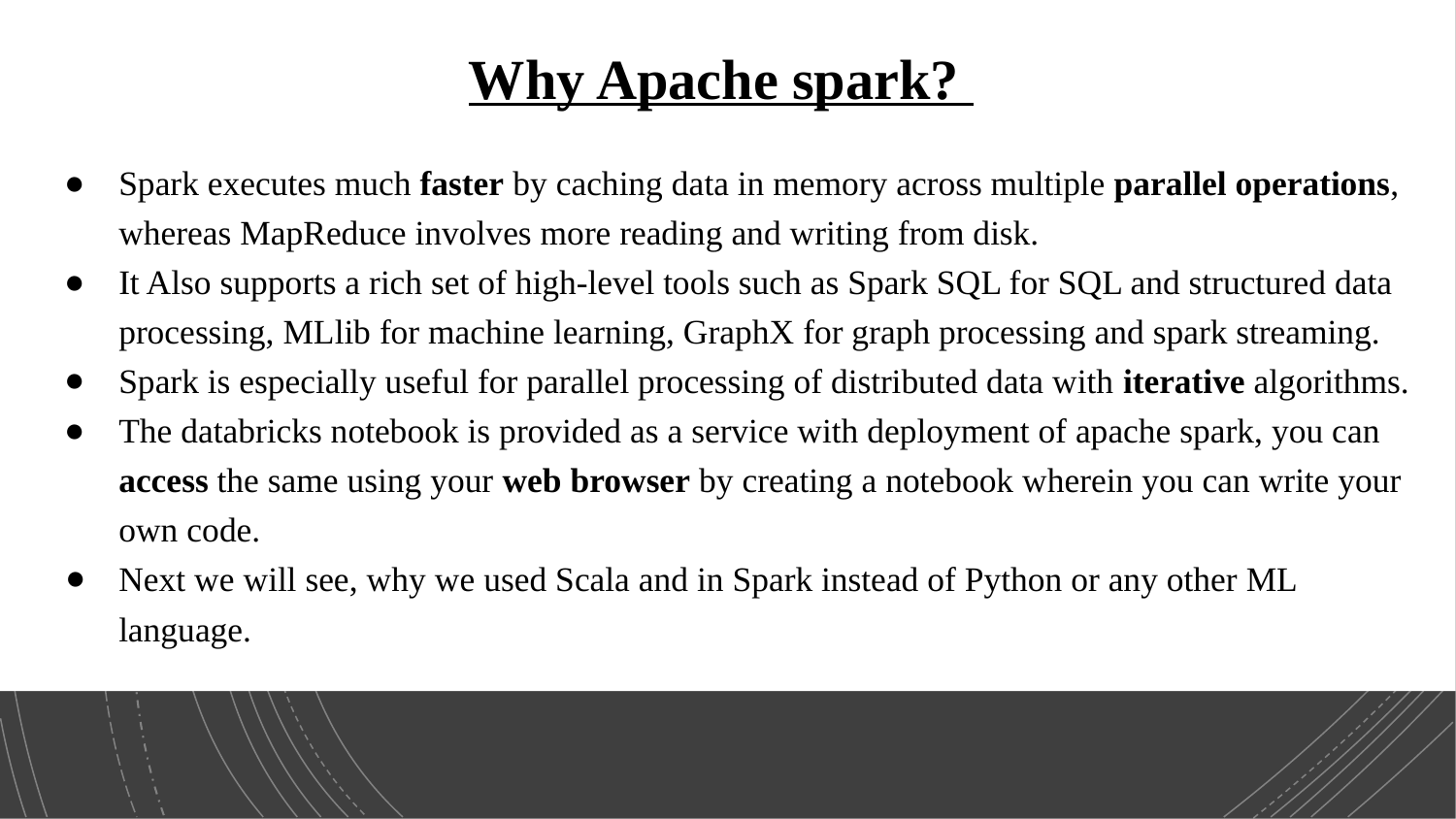

# Why Apache spark?
Spark executes much faster by caching data in memory across multiple parallel operations, whereas MapReduce involves more reading and writing from disk.
It Also supports a rich set of high-level tools such as Spark SQL for SQL and structured data processing, MLlib for machine learning, GraphX for graph processing and spark streaming.
Spark is especially useful for parallel processing of distributed data with iterative algorithms.
The databricks notebook is provided as a service with deployment of apache spark, you can access the same using your web browser by creating a notebook wherein you can write your own code.
Next we will see, why we used Scala and in Spark instead of Python or any other ML language.